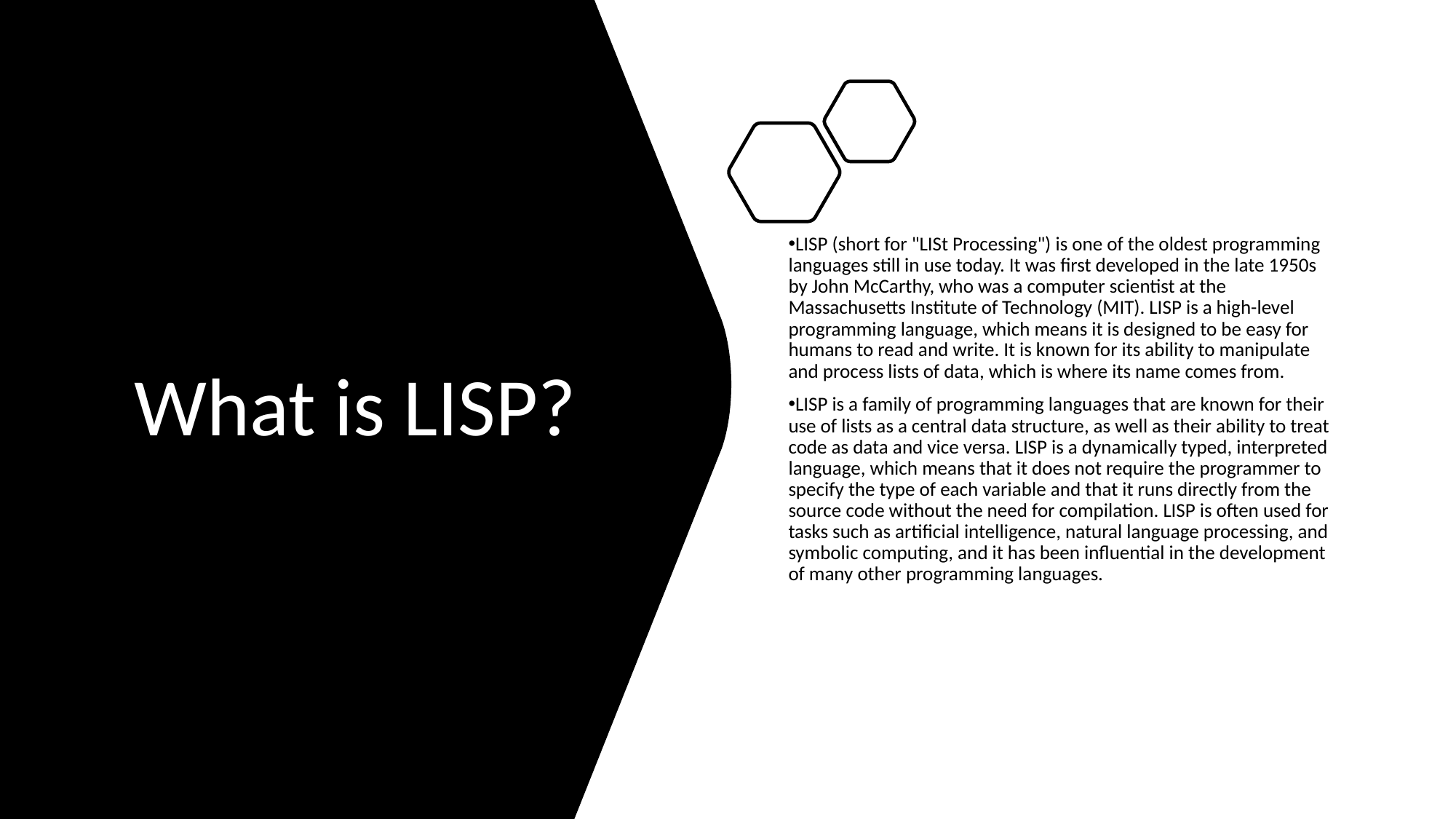

# What is LISP?
LISP (short for "LISt Processing") is one of the oldest programming languages still in use today. It was first developed in the late 1950s by John McCarthy, who was a computer scientist at the Massachusetts Institute of Technology (MIT). LISP is a high-level programming language, which means it is designed to be easy for humans to read and write. It is known for its ability to manipulate and process lists of data, which is where its name comes from.
LISP is a family of programming languages that are known for their use of lists as a central data structure, as well as their ability to treat code as data and vice versa. LISP is a dynamically typed, interpreted language, which means that it does not require the programmer to specify the type of each variable and that it runs directly from the source code without the need for compilation. LISP is often used for tasks such as artificial intelligence, natural language processing, and symbolic computing, and it has been influential in the development of many other programming languages.